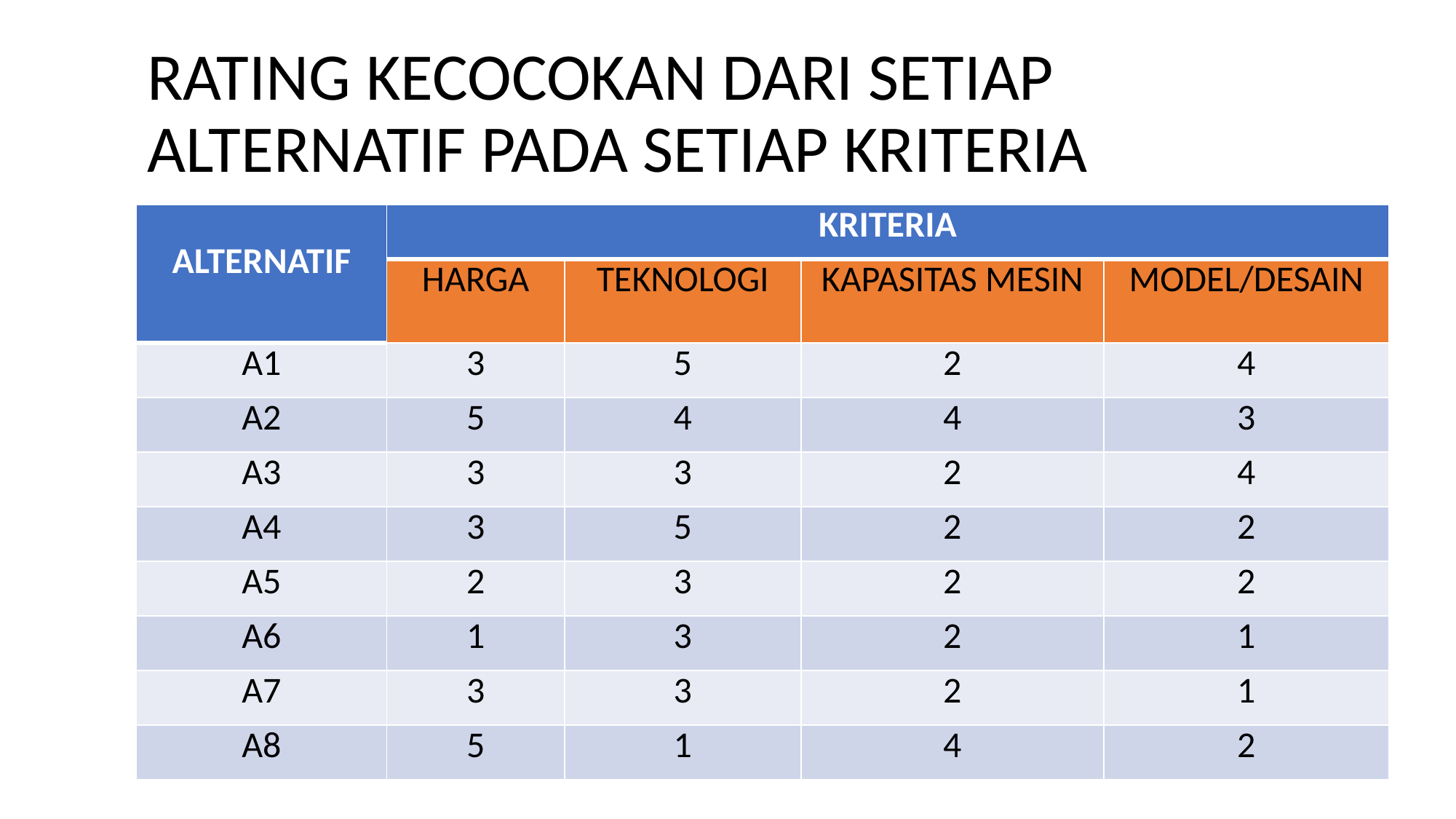

# RATING KECOCOKAN DARI SETIAP ALTERNATIF PADA SETIAP KRITERIA
| ALTERNATIF | KRITERIA |  |  |  |
| --- | --- | --- | --- | --- |
|  | HARGA | TEKNOLOGI | KAPASITAS MESIN | MODEL/DESAIN |
| A1 | 3 | 5 | 2 | 4 |
| A2 | 5 | 4 | 4 | 3 |
| A3 | 3 | 3 | 2 | 4 |
| A4 | 3 | 5 | 2 | 2 |
| A5 | 2 | 3 | 2 | 2 |
| A6 | 1 | 3 | 2 | 1 |
| A7 | 3 | 3 | 2 | 1 |
| A8 | 5 | 1 | 4 | 2 |